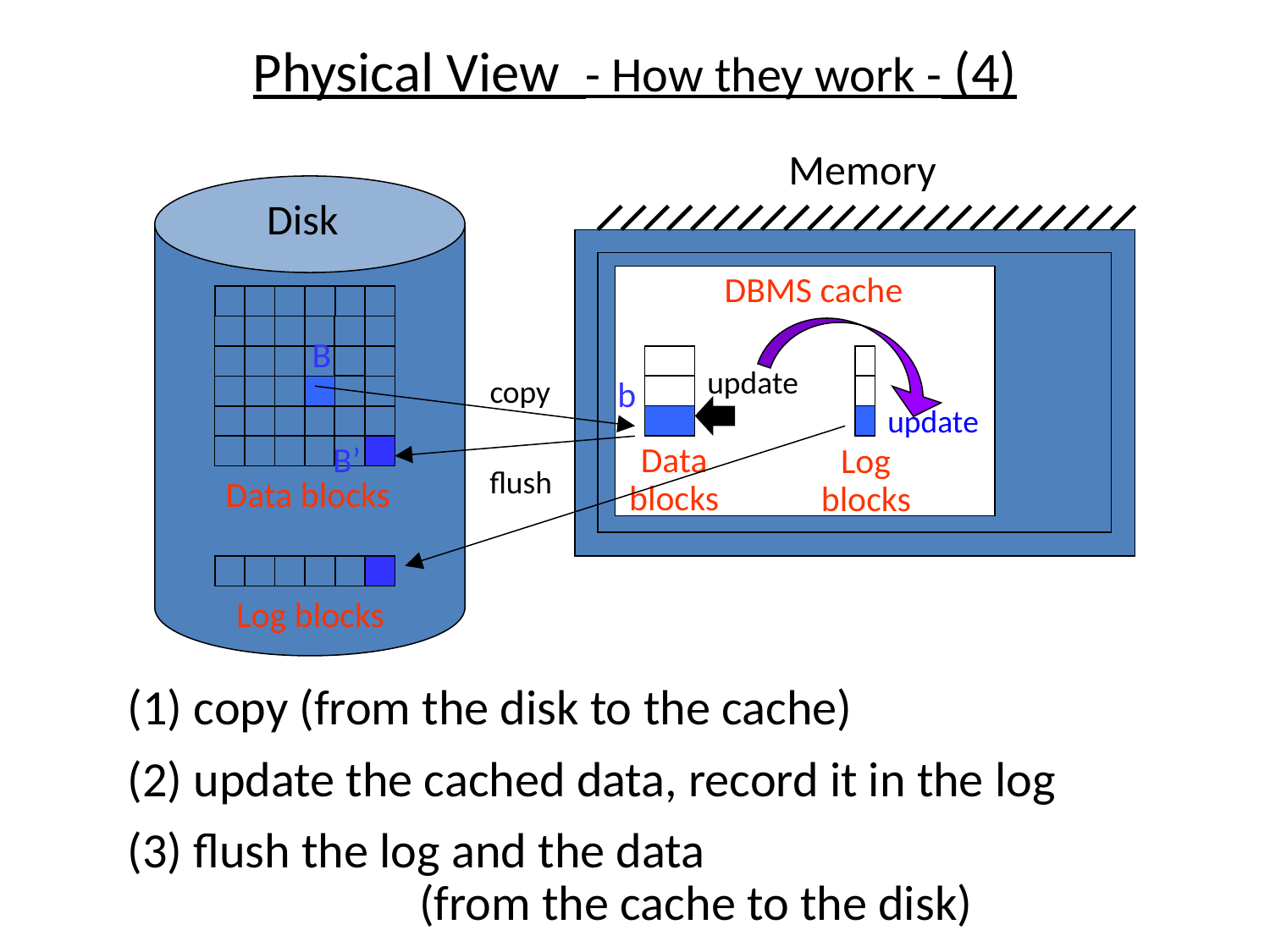

# Physical View  - How they work - (4)
Memory

Disk

DBMS cache

B

update
copy
b

update

B’

Data
blocks
Log
blocks
flush
Data blocks

Log blocks
(1) copy (from the disk to the cache)
(2) update the cached data, record it in the log
(3) flush the log and the data
                          (from the cache to the disk)